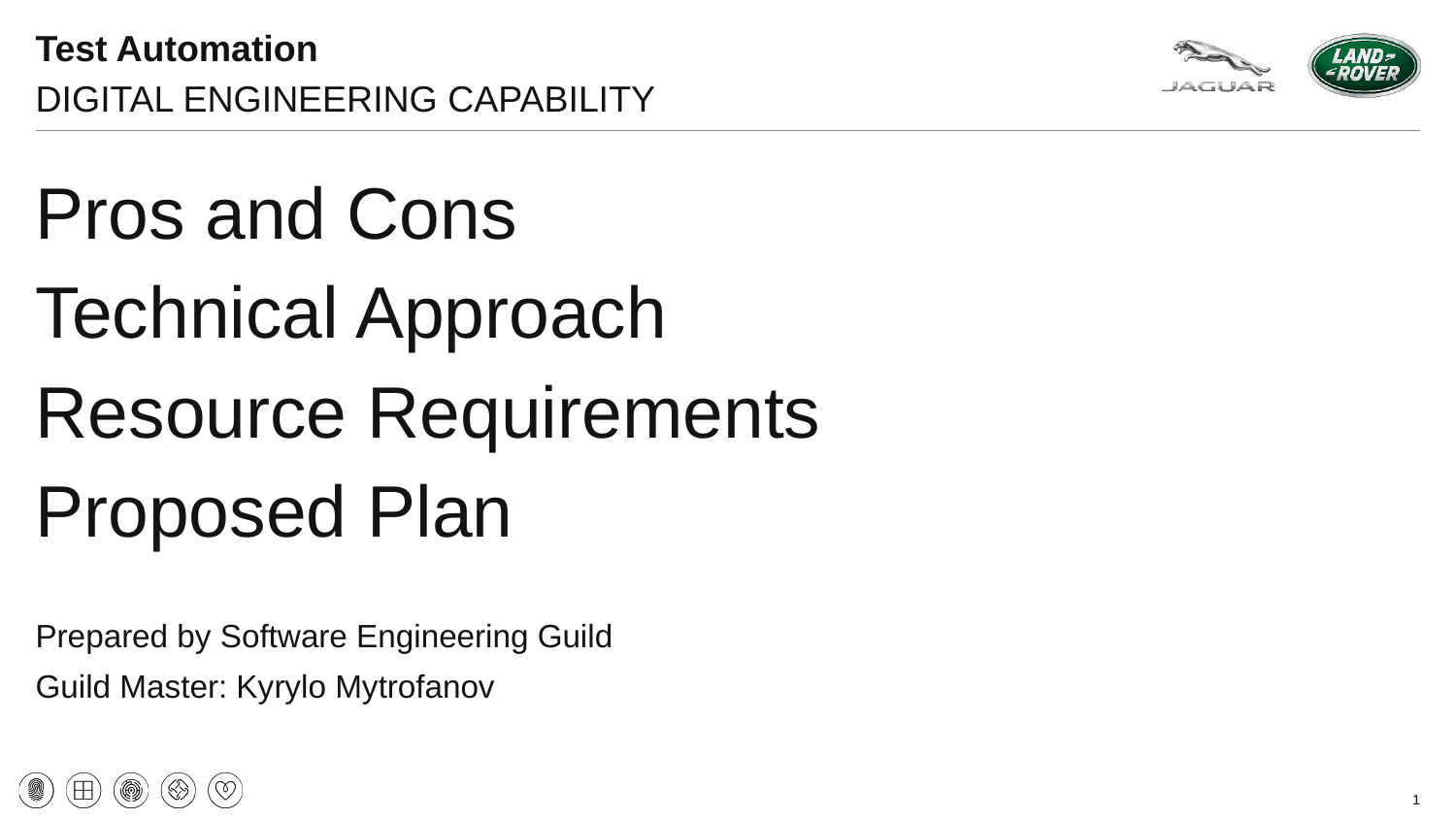

# Test Automation
DIGITAL ENGINEERING CAPABILITY
Pros and Cons
Technical Approach
Resource Requirements
Proposed Plan

Prepared by Software Engineering Guild
Guild Master: Kyrylo Mytrofanov
1